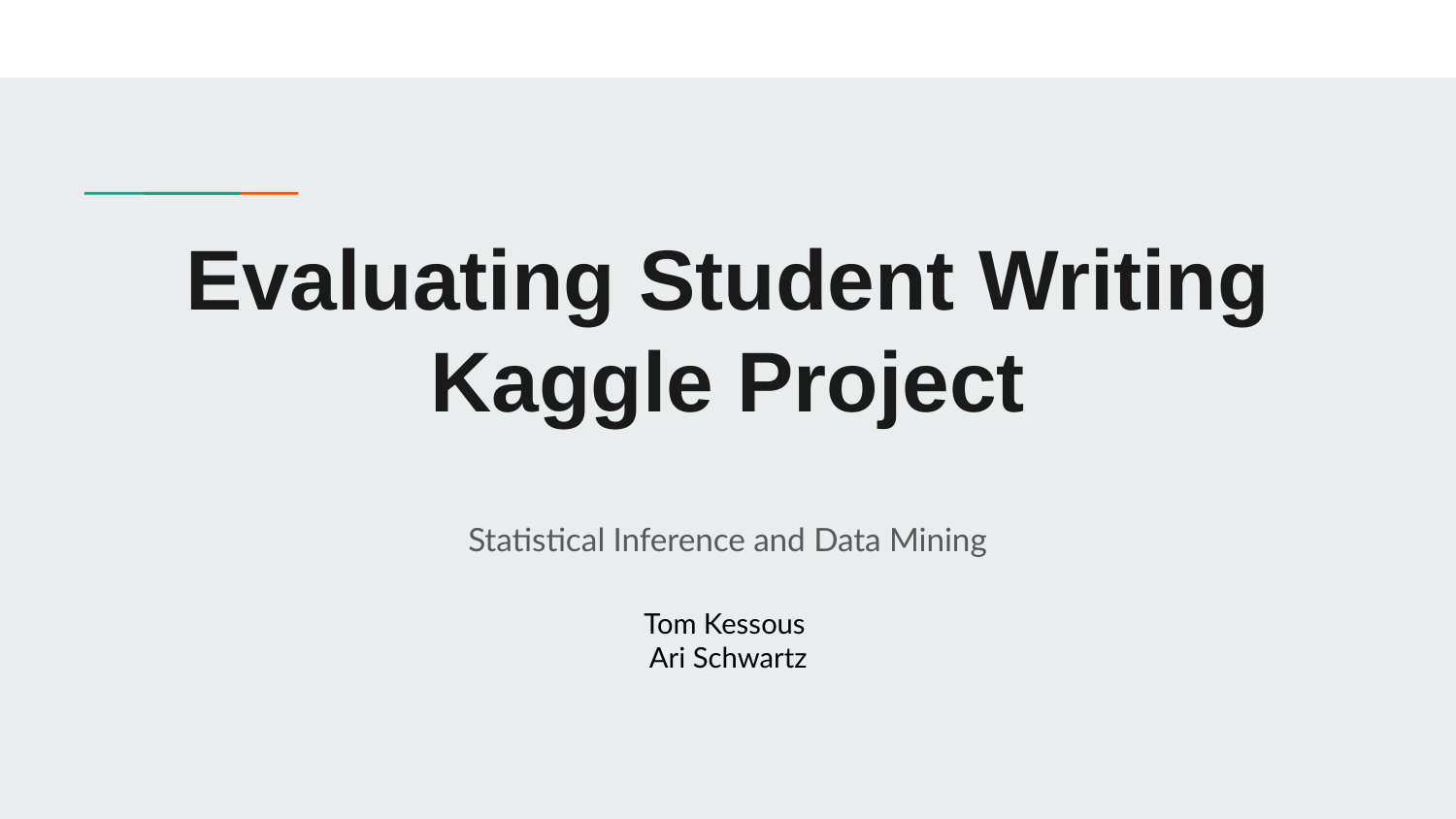

# Evaluating Student Writing
Kaggle Project
Statistical Inference and Data Mining
Tom Kessous
Ari Schwartz